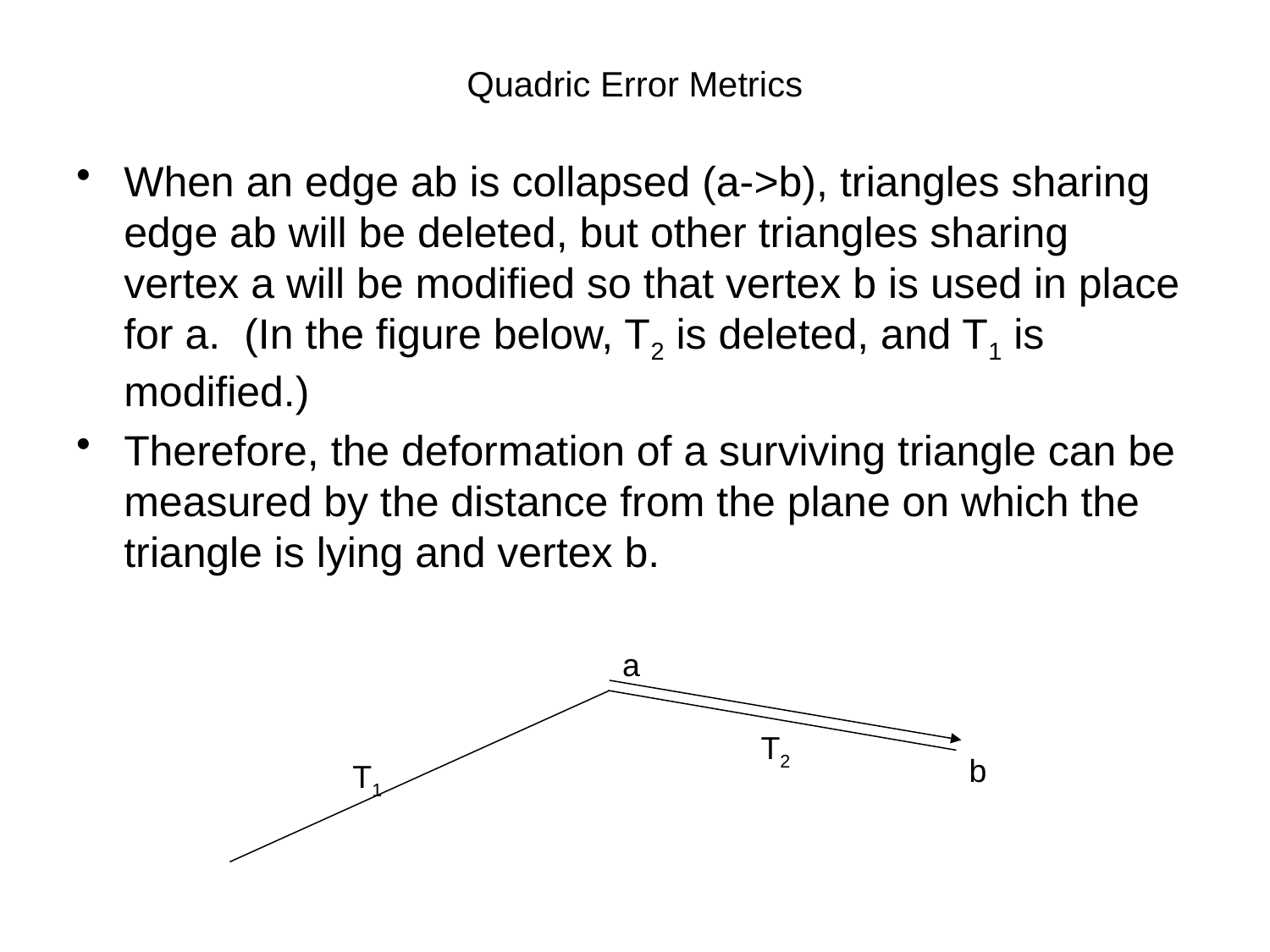

# Quadric Error Metrics
When an edge ab is collapsed (a->b), triangles sharing edge ab will be deleted, but other triangles sharing vertex a will be modified so that vertex b is used in place for a.  (In the figure below, T2 is deleted, and T1 is modified.)
Therefore, the deformation of a surviving triangle can be measured by the distance from the plane on which the triangle is lying and vertex b.

a
T2
b
T1